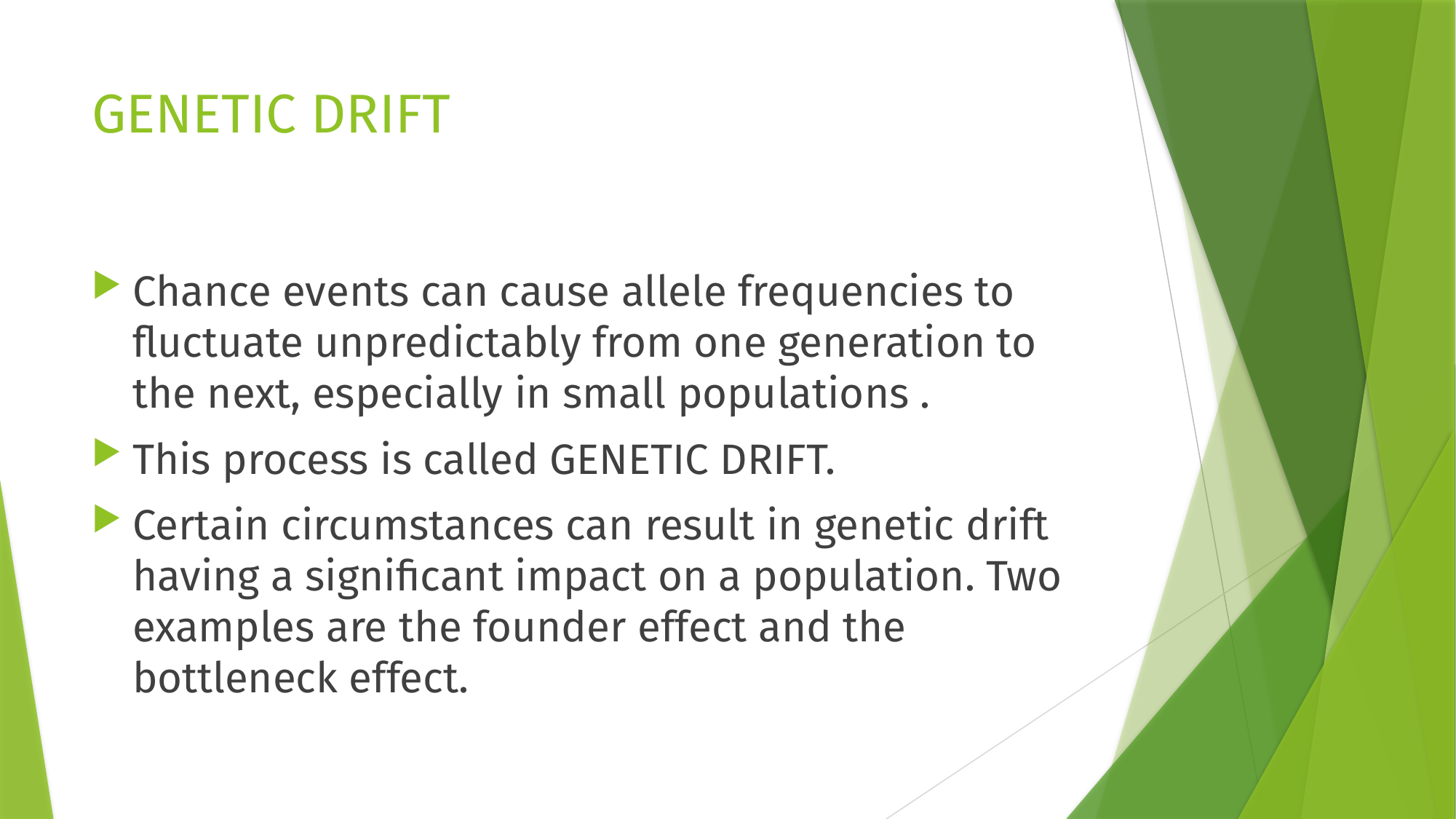

# GENETIC DRIFT
Chance events can cause allele frequencies to fluctuate unpredictably from one generation to the next, especially in small populations .
This process is called GENETIC DRIFT.
Certain circumstances can result in genetic drift having a significant impact on a population. Two examples are the founder effect and the bottleneck effect.